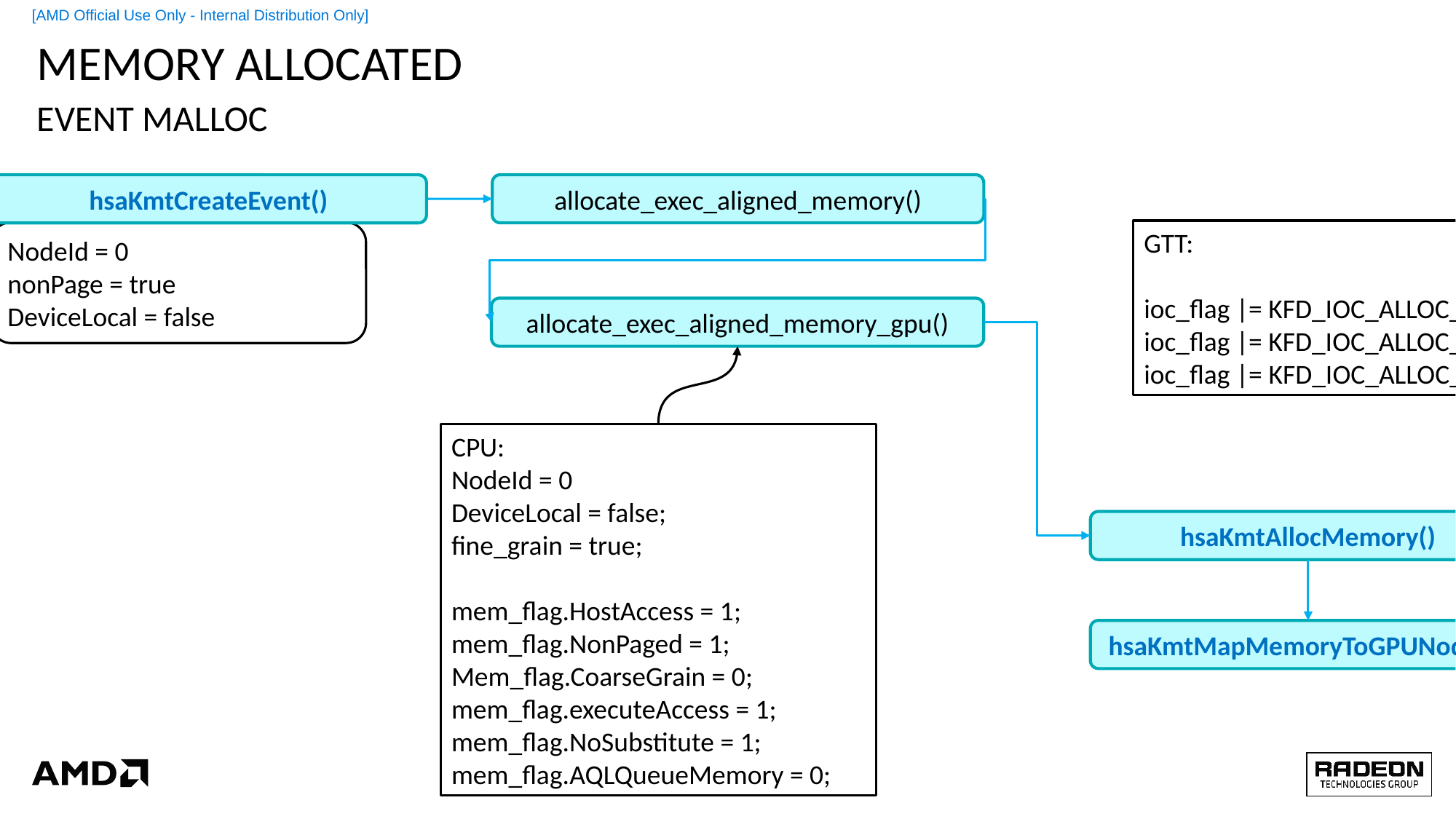

# Memory allocated
EVENT MALLOC
allocate_exec_aligned_memory()
hsaKmtCreateEvent()
aperture allocate area
GTT:

ioc_flag |= KFD_IOC_ALLOC_MEM_FLAGS_GTT;
ioc_flag |= KFD_IOC_ALLOC_MEM_FLAGS_EXECUTABLE;
ioc_flag |= KFD_IOC_ALLOC_MEM_FLAGS_NO_SUBSTITUTE
NodeId = 0
nonPage = true
DeviceLocal = false
Ioctl(AMDKFD_IOC_ALLOC_MEMORY_OF_GPU)
allocate_exec_aligned_memory_gpu()
create vm object
CPU:
NodeId = 0
DeviceLocal = false;
fine_grain = true;

mem_flag.HostAccess = 1;
mem_flag.NonPaged = 1;
Mem_flag.CoarseGrain = 0;
mem_flag.executeAccess = 1;
mem_flag.NoSubstitute = 1;
mem_flag.AQLQueueMemory = 0;
map offset to drm
fmm_allocate_device()
hsaKmtAllocMemory()
Ioctl(AMDKFD_IOC_MAP_MEMORY_TO_GPU)
fmm_map_to_gpu()
hsaKmtMapMemoryToGPUNodes()